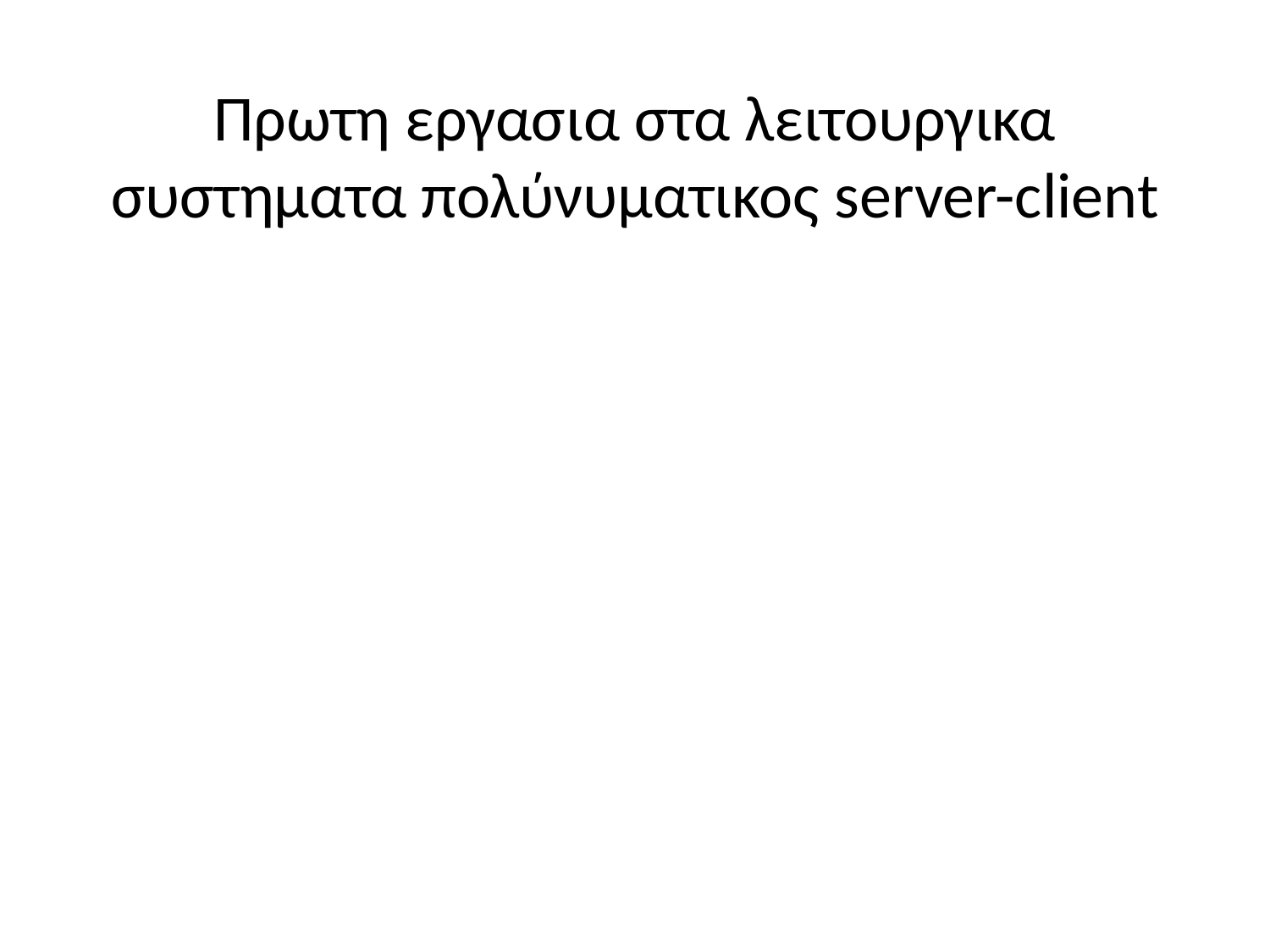

# Πρωτη εργασια στα λειτουργικα συστηματα πολύνυματικος server-client